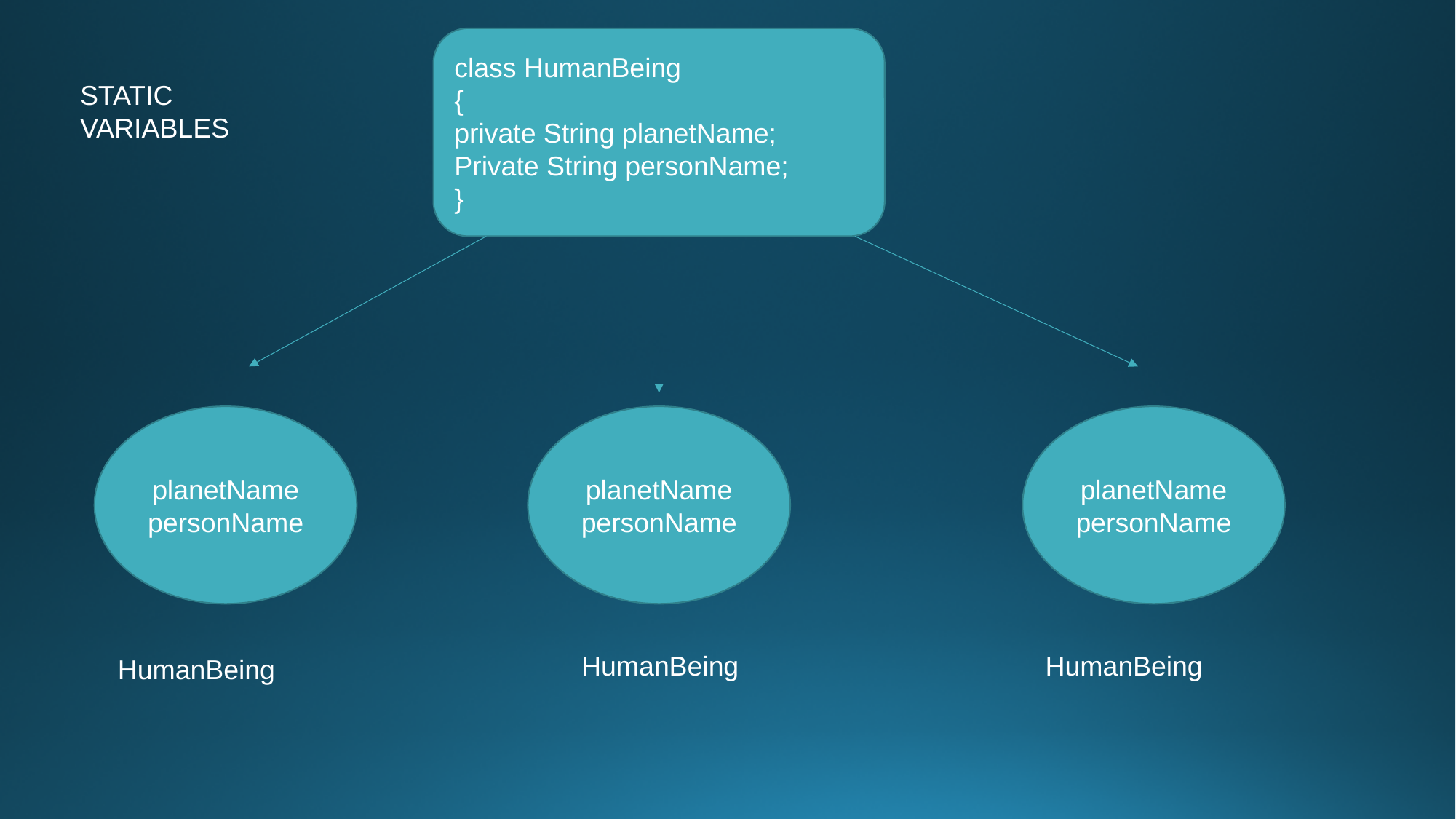

class HumanBeing
{
private String planetName;
Private String personName;
}
STATIC VARIABLES
planetName
personName
planetName
personName
planetName
personName
HumanBeing
HumanBeing
HumanBeing